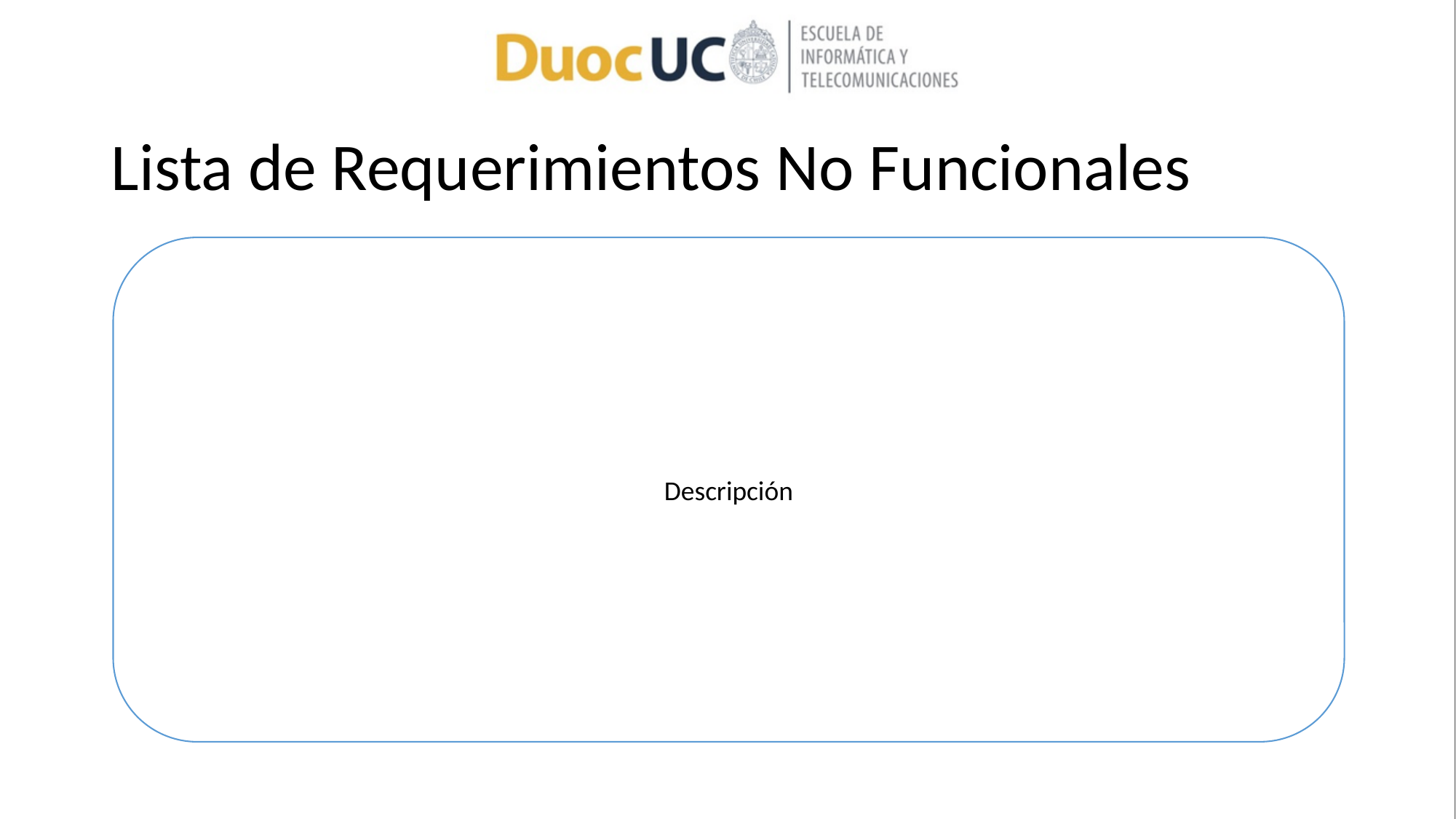

# Lista de Requerimientos No Funcionales
Descripción